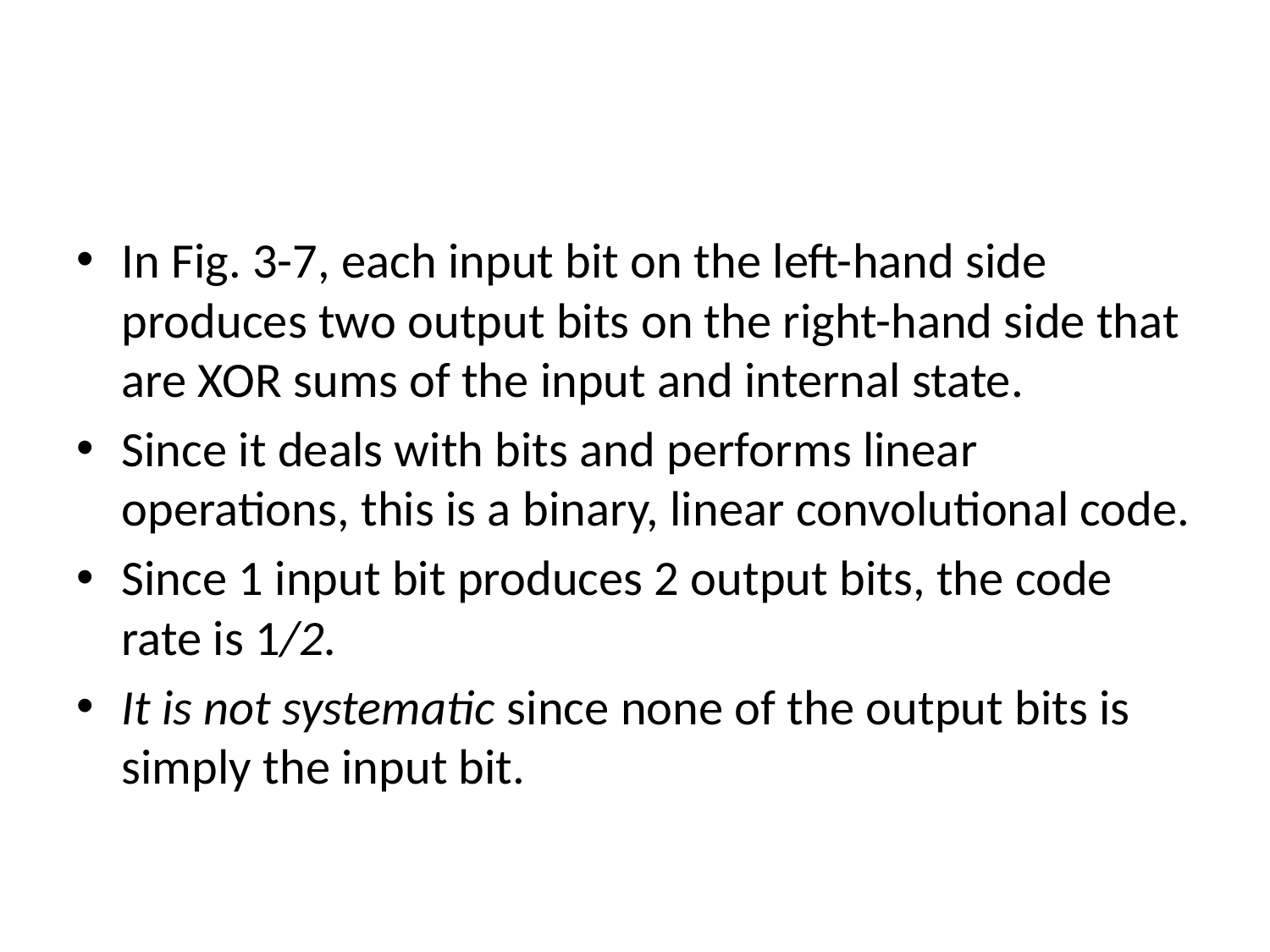

#
In Fig. 3-7, each input bit on the left-hand side produces two output bits on the right-hand side that are XOR sums of the input and internal state.
Since it deals with bits and performs linear operations, this is a binary, linear convolutional code.
Since 1 input bit produces 2 output bits, the code rate is 1/2.
It is not systematic since none of the output bits is simply the input bit.